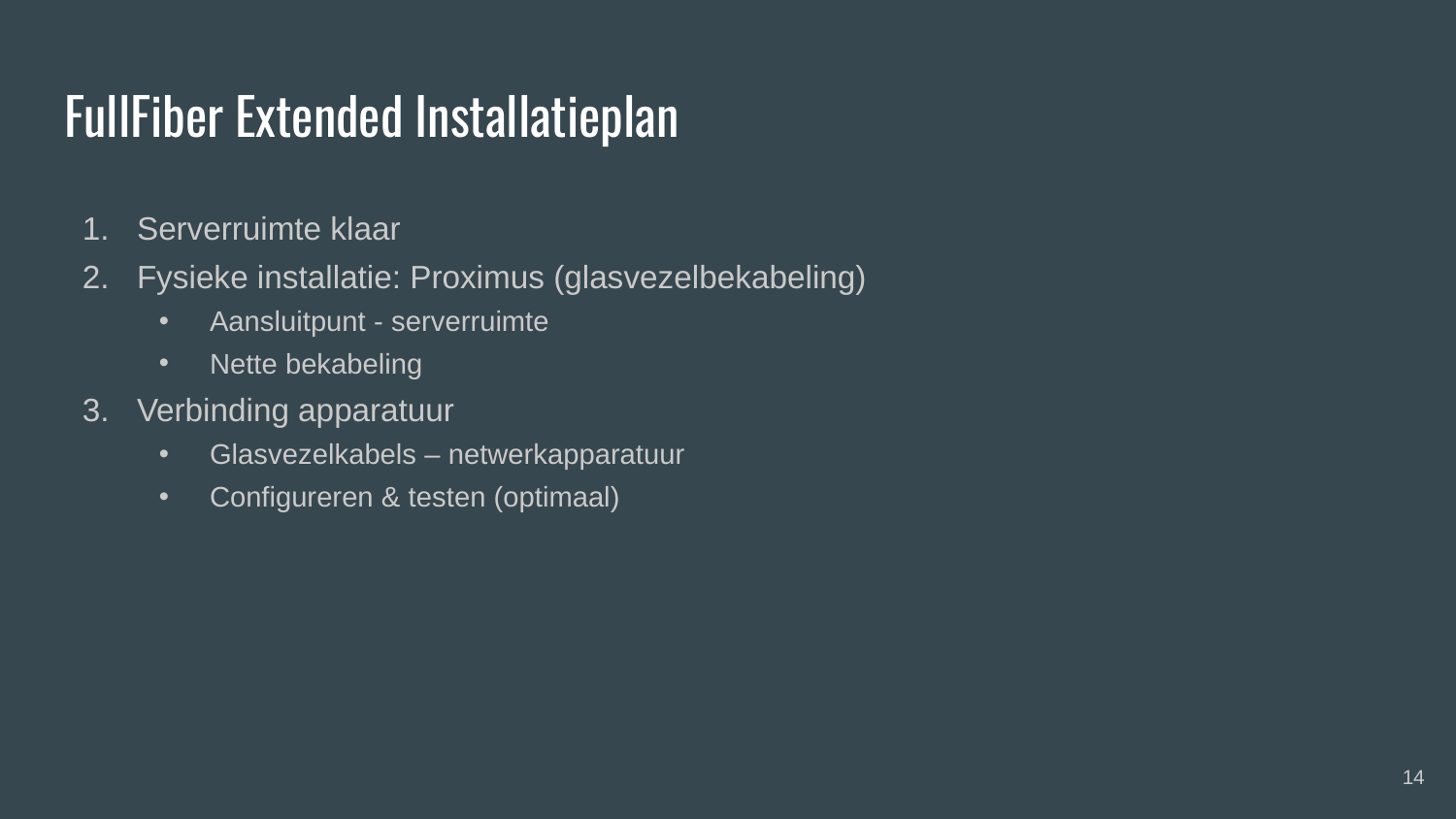

# FullFiber Extended Installatieplan
Serverruimte klaar
Fysieke installatie: Proximus (glasvezelbekabeling)
Aansluitpunt - serverruimte
Nette bekabeling
Verbinding apparatuur
Glasvezelkabels – netwerkapparatuur
Configureren & testen (optimaal)
14